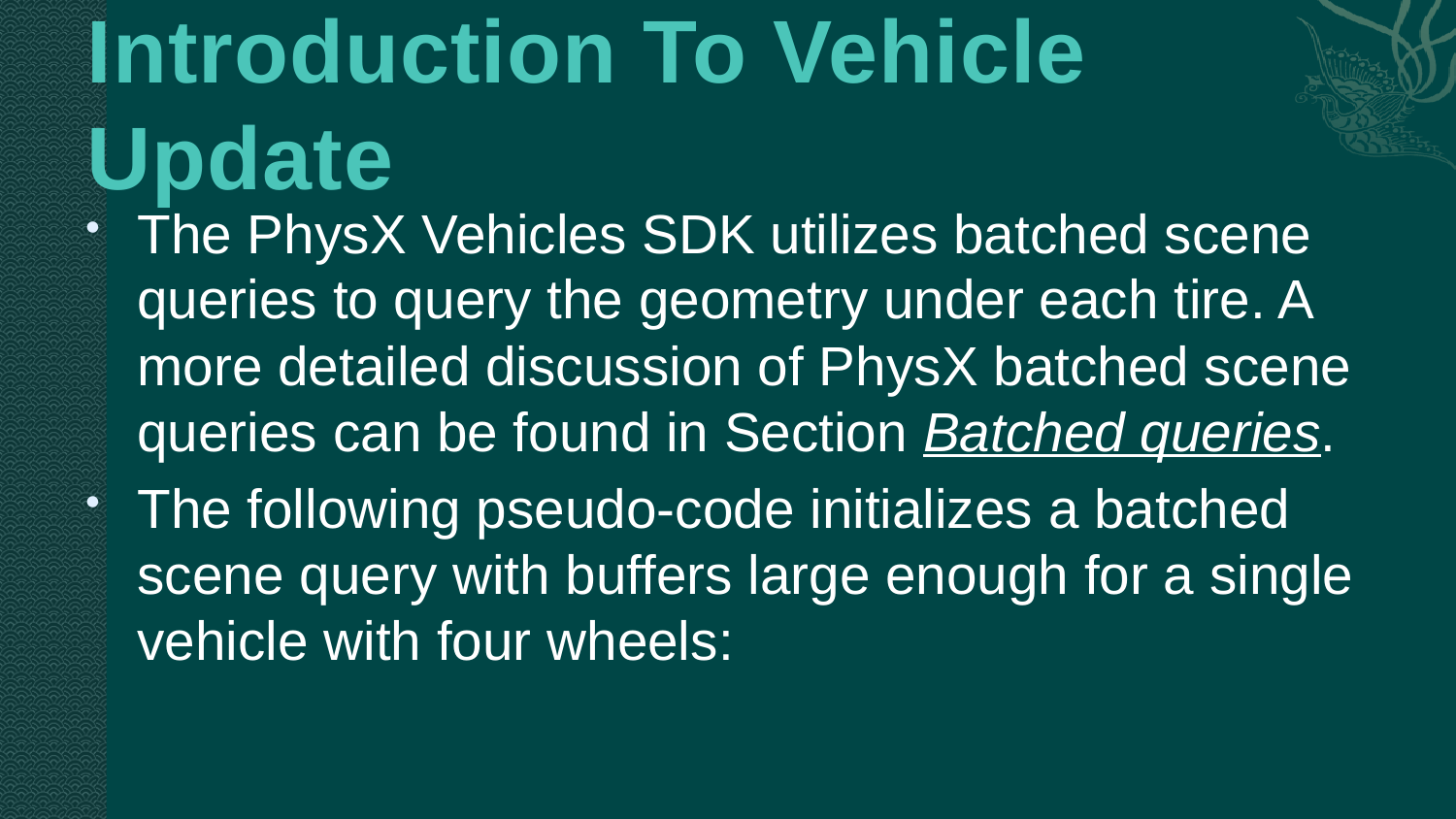

# Introduction To Vehicle Update
The PhysX Vehicles SDK utilizes batched scene queries to query the geometry under each tire. A more detailed discussion of PhysX batched scene queries can be found in Section Batched queries.
The following pseudo-code initializes a batched scene query with buffers large enough for a single vehicle with four wheels: